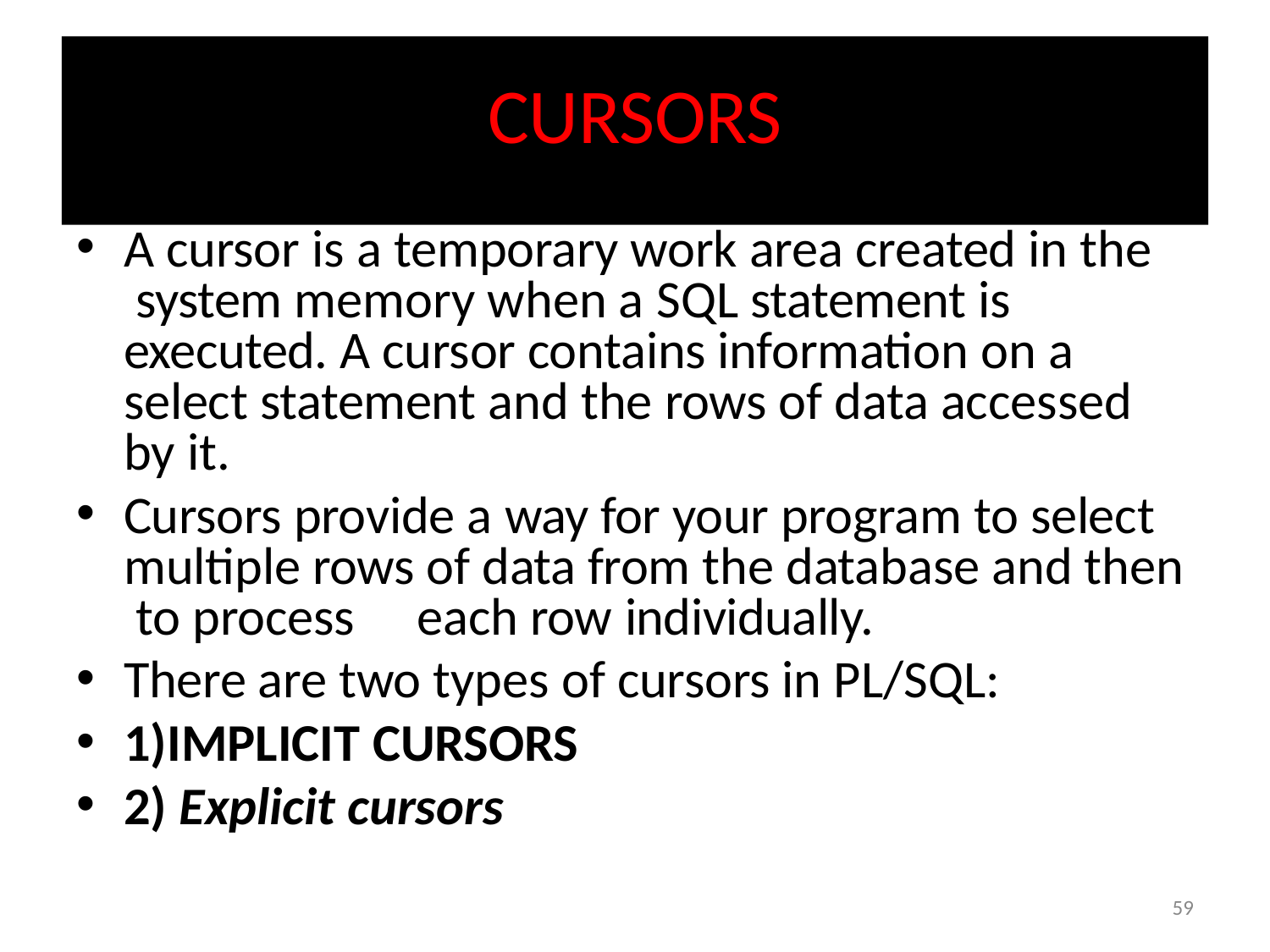

# CURSORS
A cursor is a temporary work area created in the  system memory when a SQL statement is  executed. A cursor contains information on a  select statement and the rows of data accessed  by it.
Cursors provide a way for your program to select  multiple rows of data from the database and then  to process	each row individually.
There are two types of cursors in PL/SQL:
1)IMPLICIT CURSORS
2) Explicit cursors
59